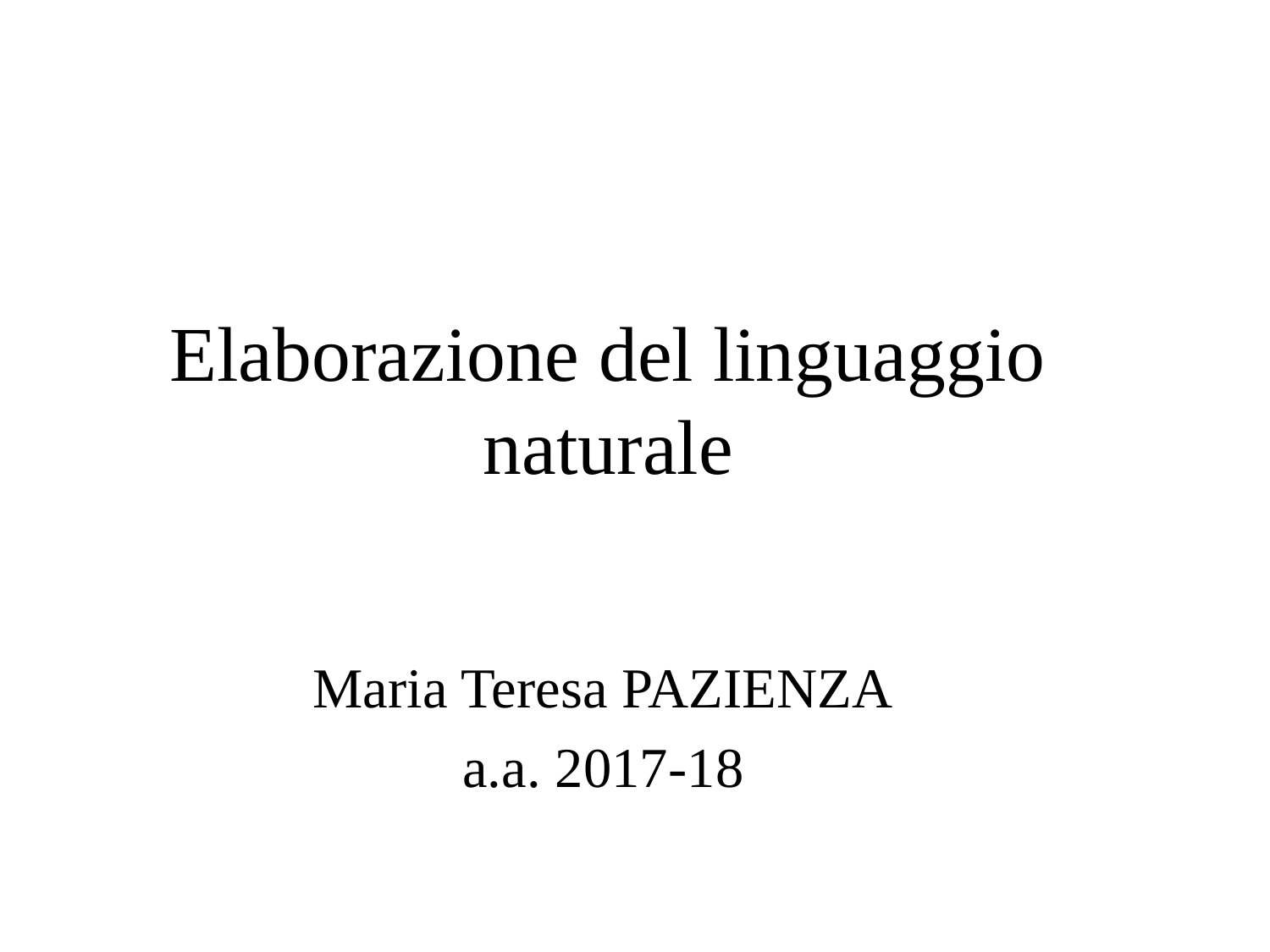

Elaborazione del linguaggio naturale
Maria Teresa PAZIENZA
a.a. 2017-18